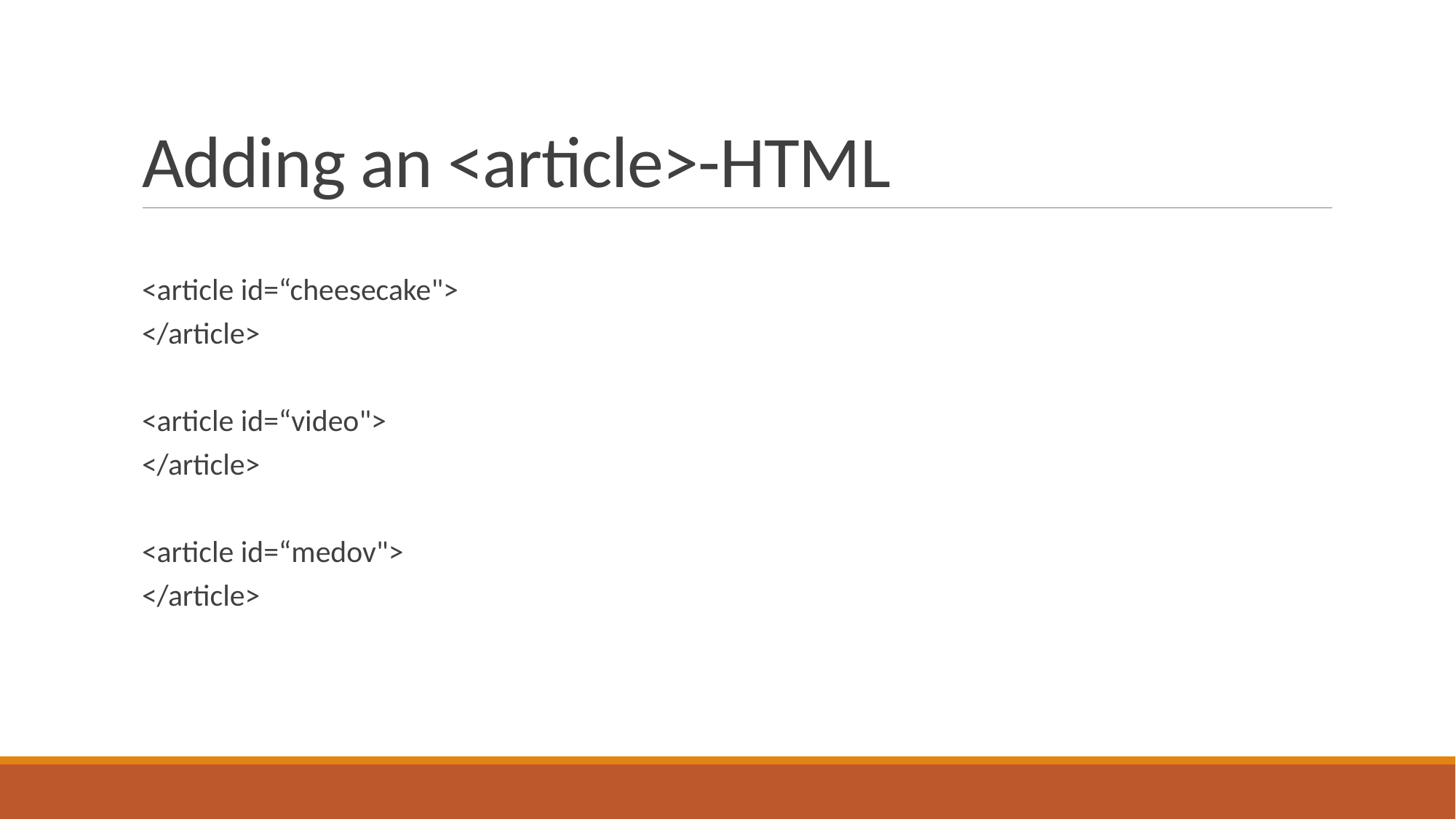

# Adding an <article>-HTML

<article id=“cheesecake">
</article>

<article id=“video">
</article>

<article id=“medov">
</article>